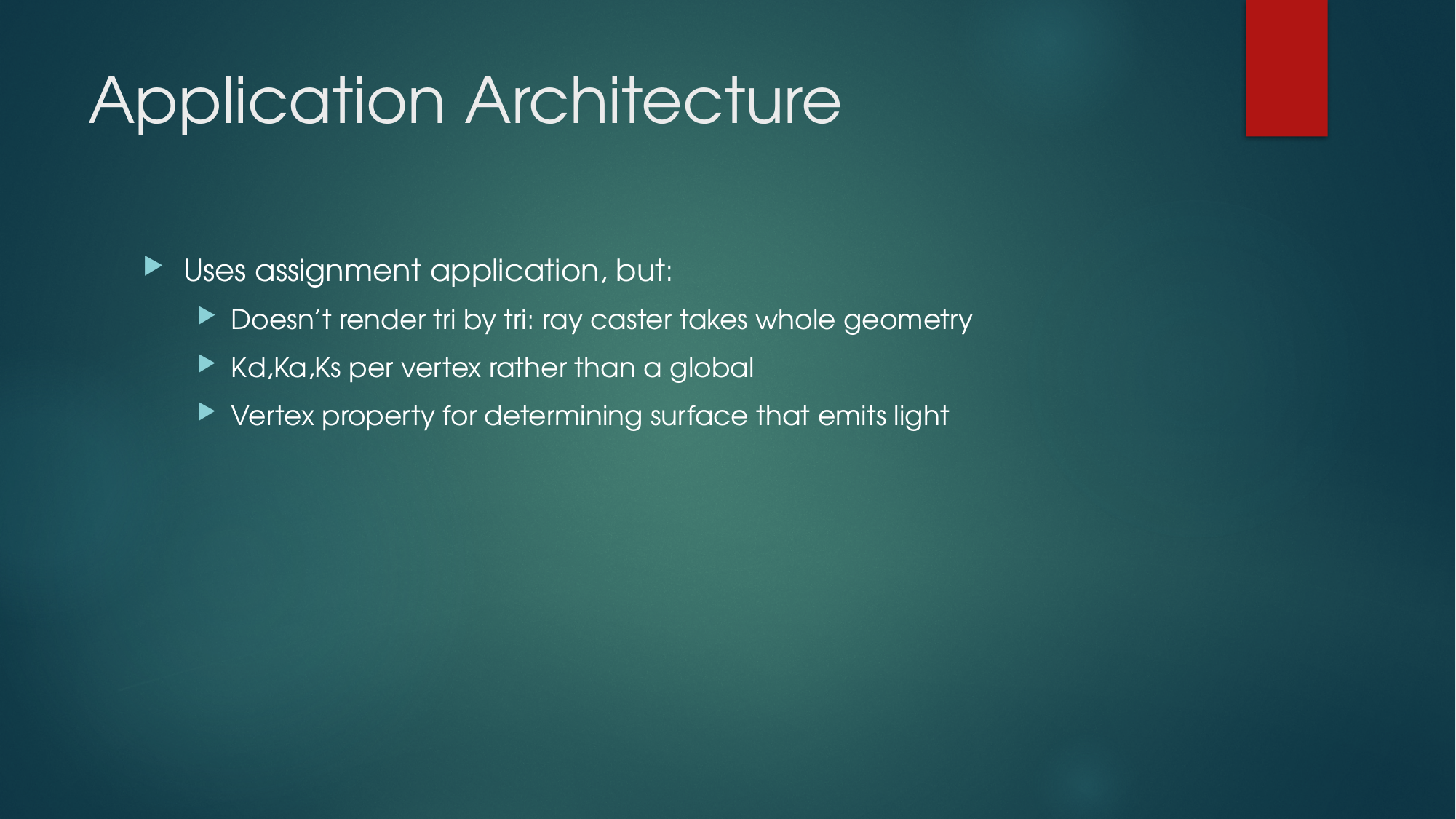

# Application Architecture
Uses assignment application, but:
Doesn’t render tri by tri: ray caster takes whole geometry
Kd,Ka,Ks per vertex rather than a global
Vertex property for determining surface that emits light